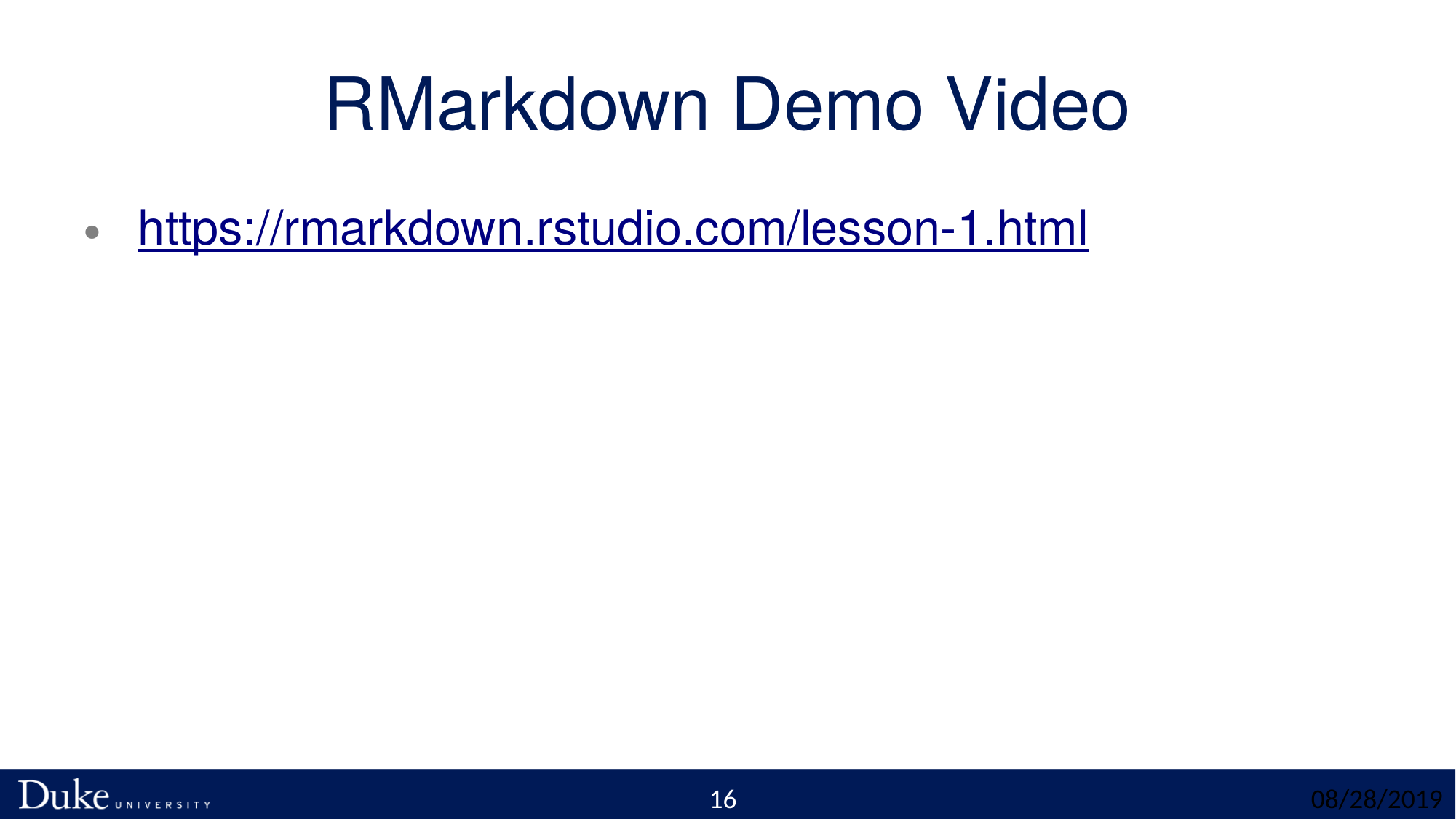

# RMarkdown Demo Video
https://rmarkdown.rstudio.com/lesson-1.html
16
08/28/2019